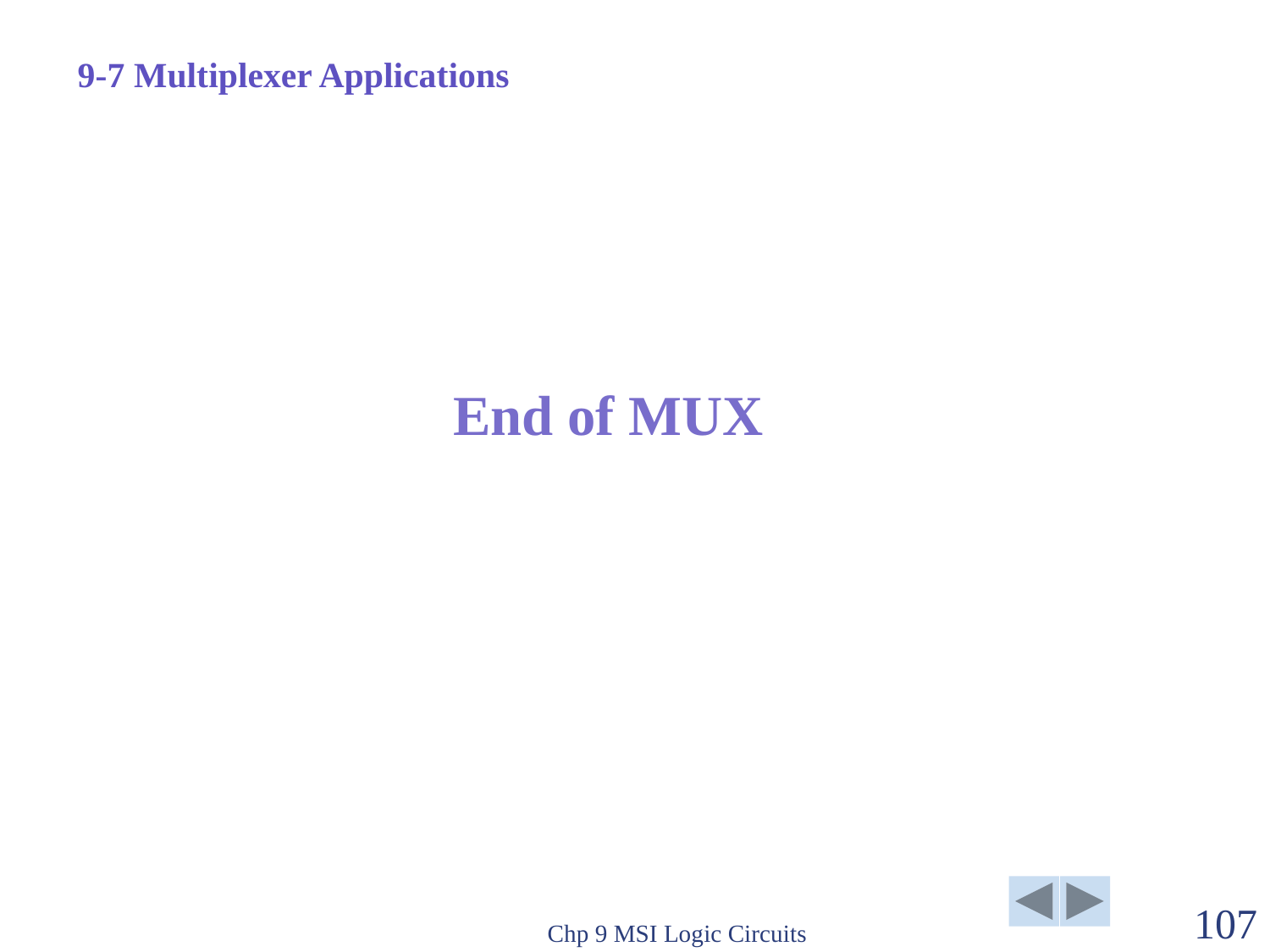

9-7 Multiplexer Applications

End of MUX
Chp 9 MSI Logic Circuits
107